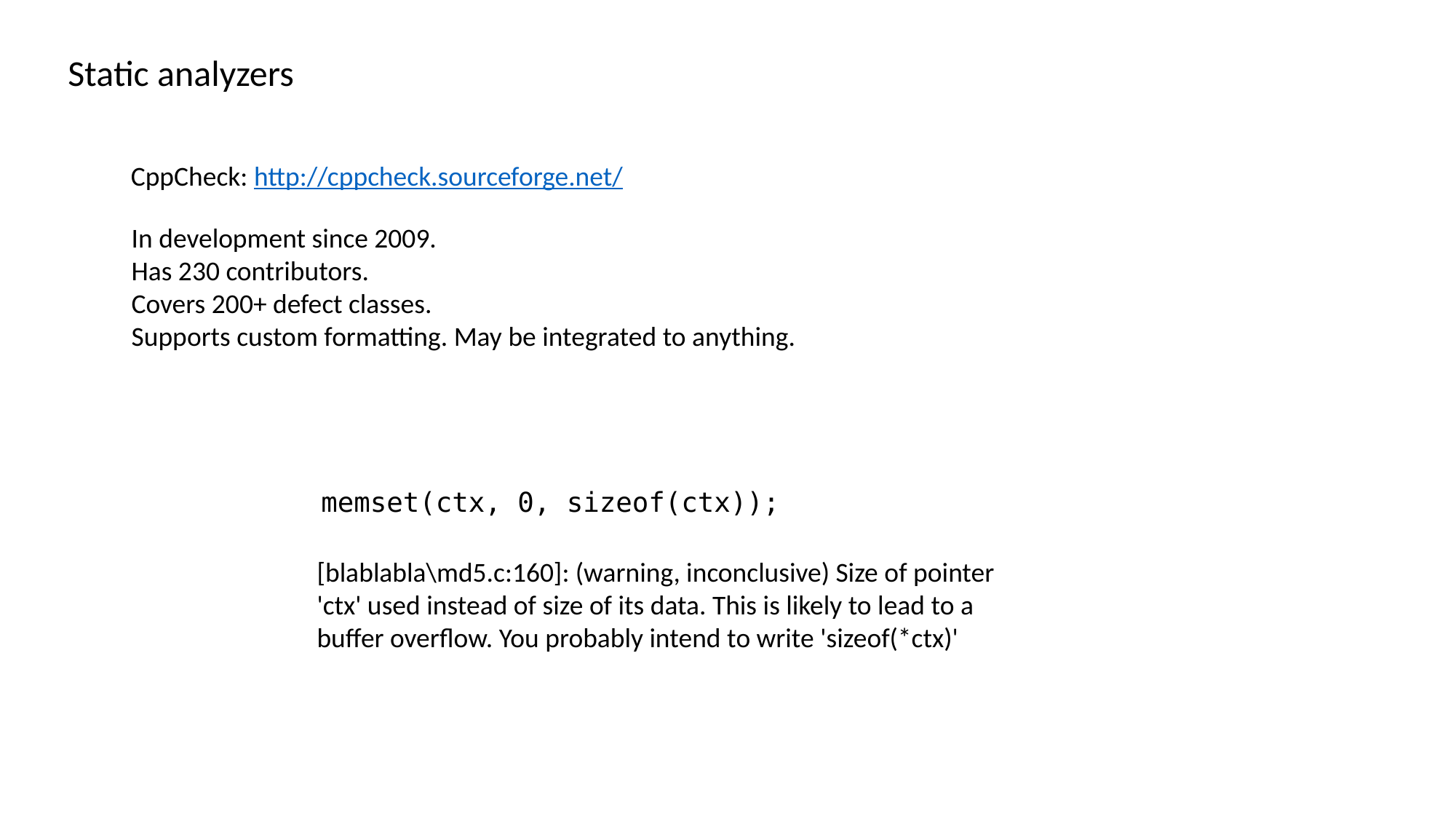

Static analyzers
CppCheck: http://cppcheck.sourceforge.net/
In development since 2009.
Has 230 contributors.
Covers 200+ defect classes.
Supports custom formatting. May be integrated to anything.
memset(ctx, 0, sizeof(ctx));
[blablabla\md5.c:160]: (warning, inconclusive) Size of pointer 'ctx' used instead of size of its data. This is likely to lead to a buffer overflow. You probably intend to write 'sizeof(*ctx)'